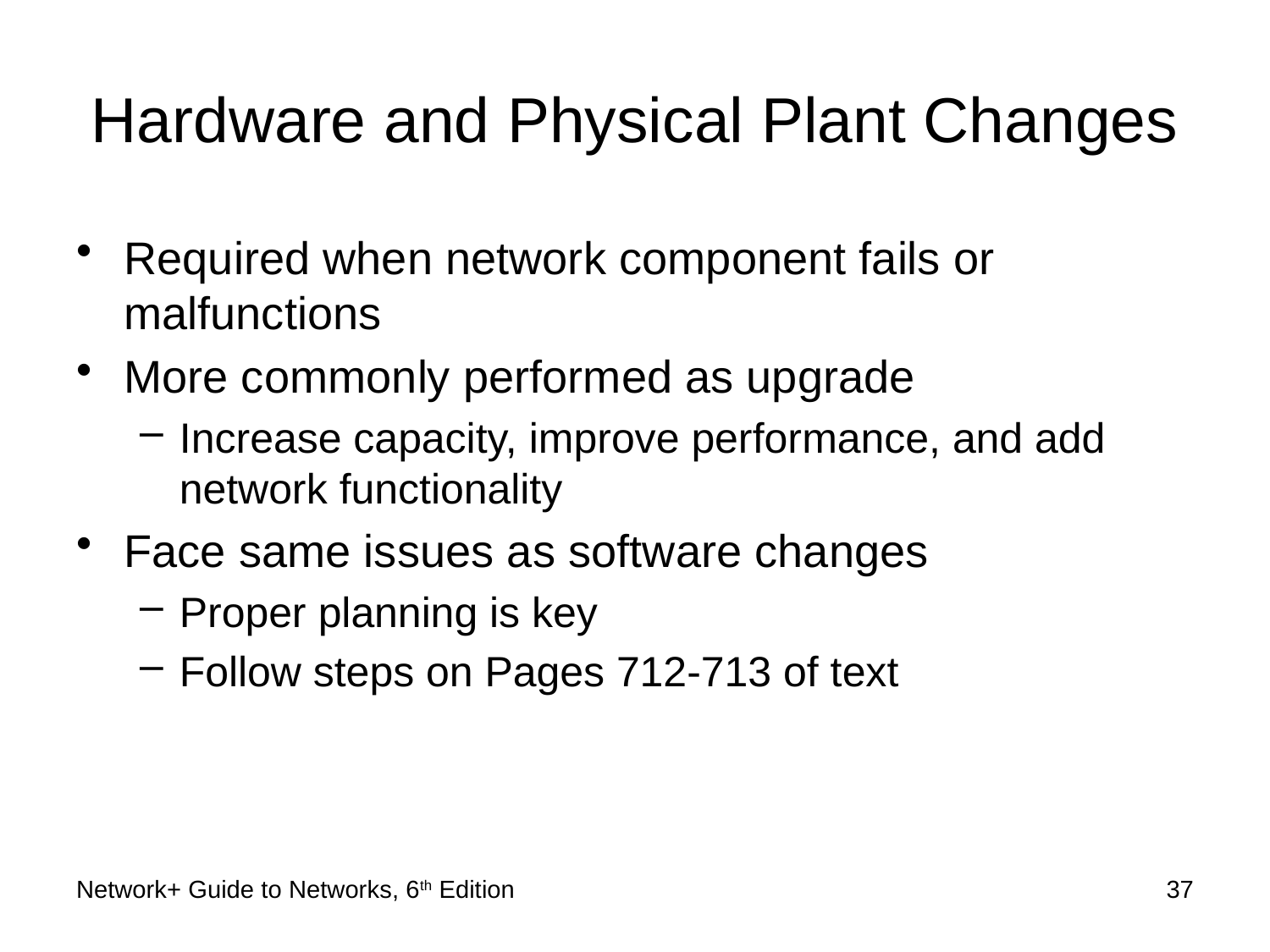

# Hardware and Physical Plant Changes
Required when network component fails or malfunctions
More commonly performed as upgrade
Increase capacity, improve performance, and add network functionality
Face same issues as software changes
Proper planning is key
Follow steps on Pages 712-713 of text
Network+ Guide to Networks, 6th Edition
37